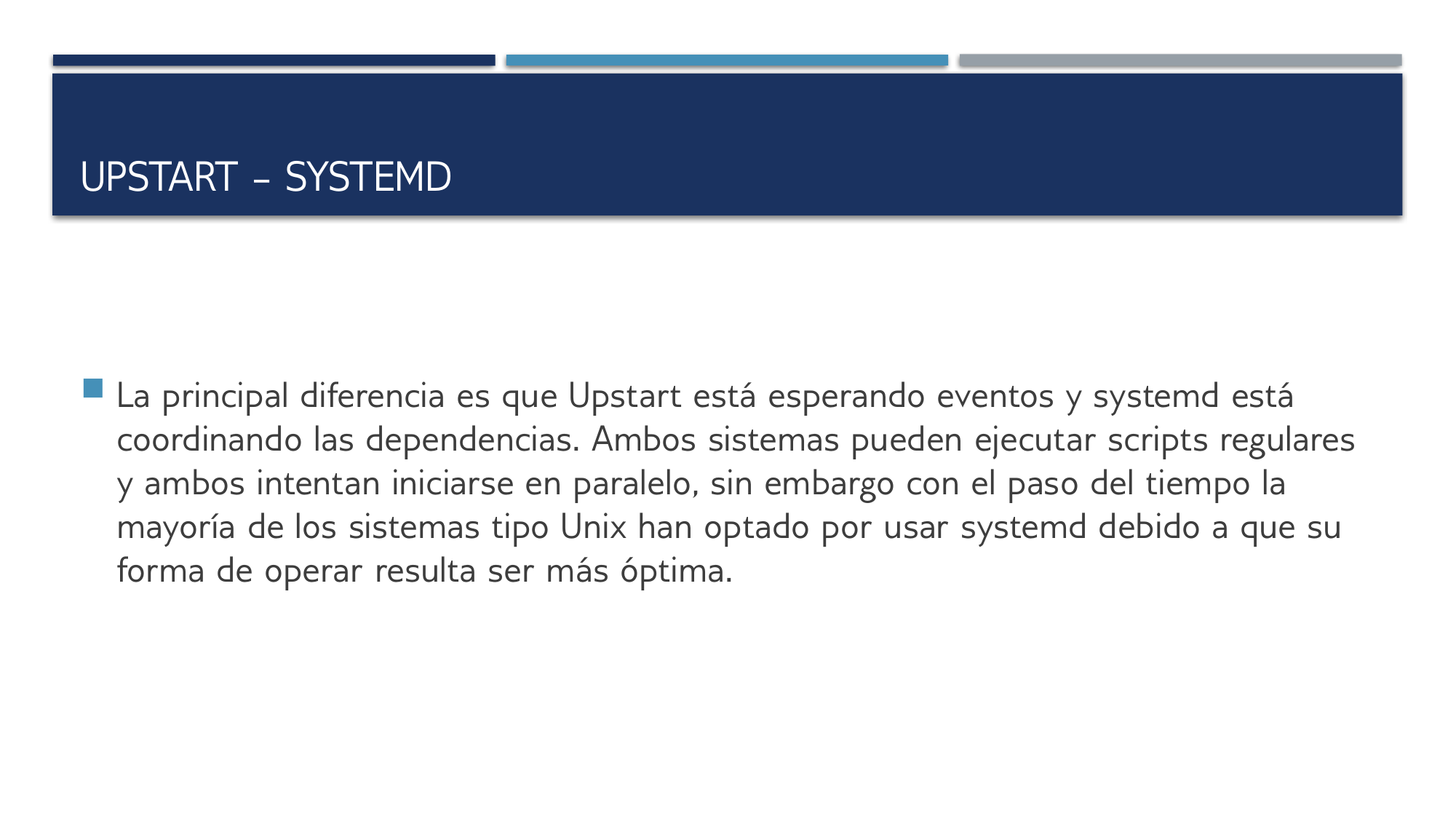

Upstart – Systemd
La principal diferencia es que Upstart está esperando eventos y systemd está coordinando las dependencias. Ambos sistemas pueden ejecutar scripts regulares y ambos intentan iniciarse en paralelo, sin embargo con el paso del tiempo la mayoría de los sistemas tipo Unix han optado por usar systemd debido a que su forma de operar resulta ser más óptima.